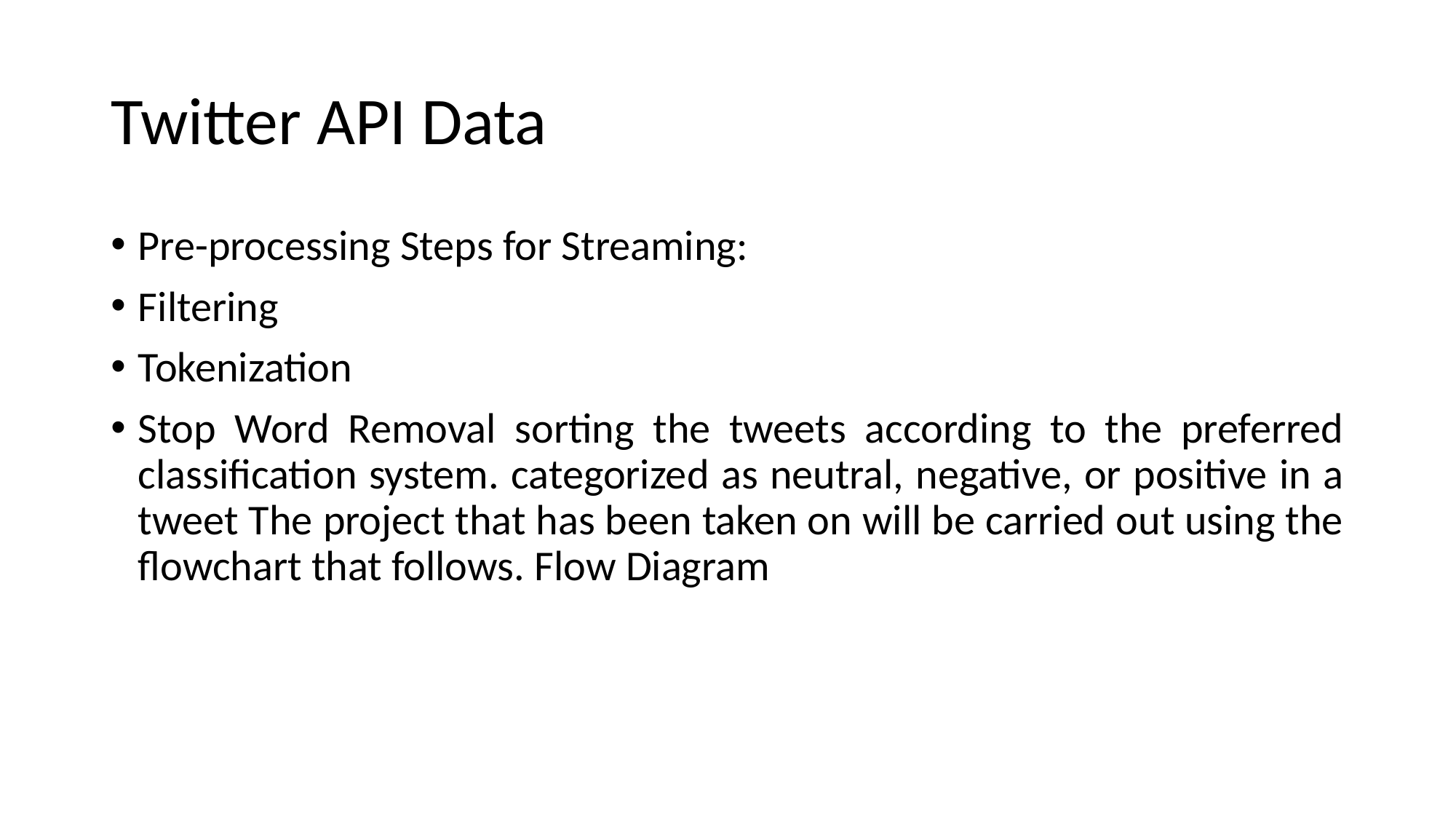

# Twitter API Data
Pre-processing Steps for Streaming:
Filtering
Tokenization
Stop Word Removal sorting the tweets according to the preferred classification system. categorized as neutral, negative, or positive in a tweet The project that has been taken on will be carried out using the flowchart that follows. Flow Diagram